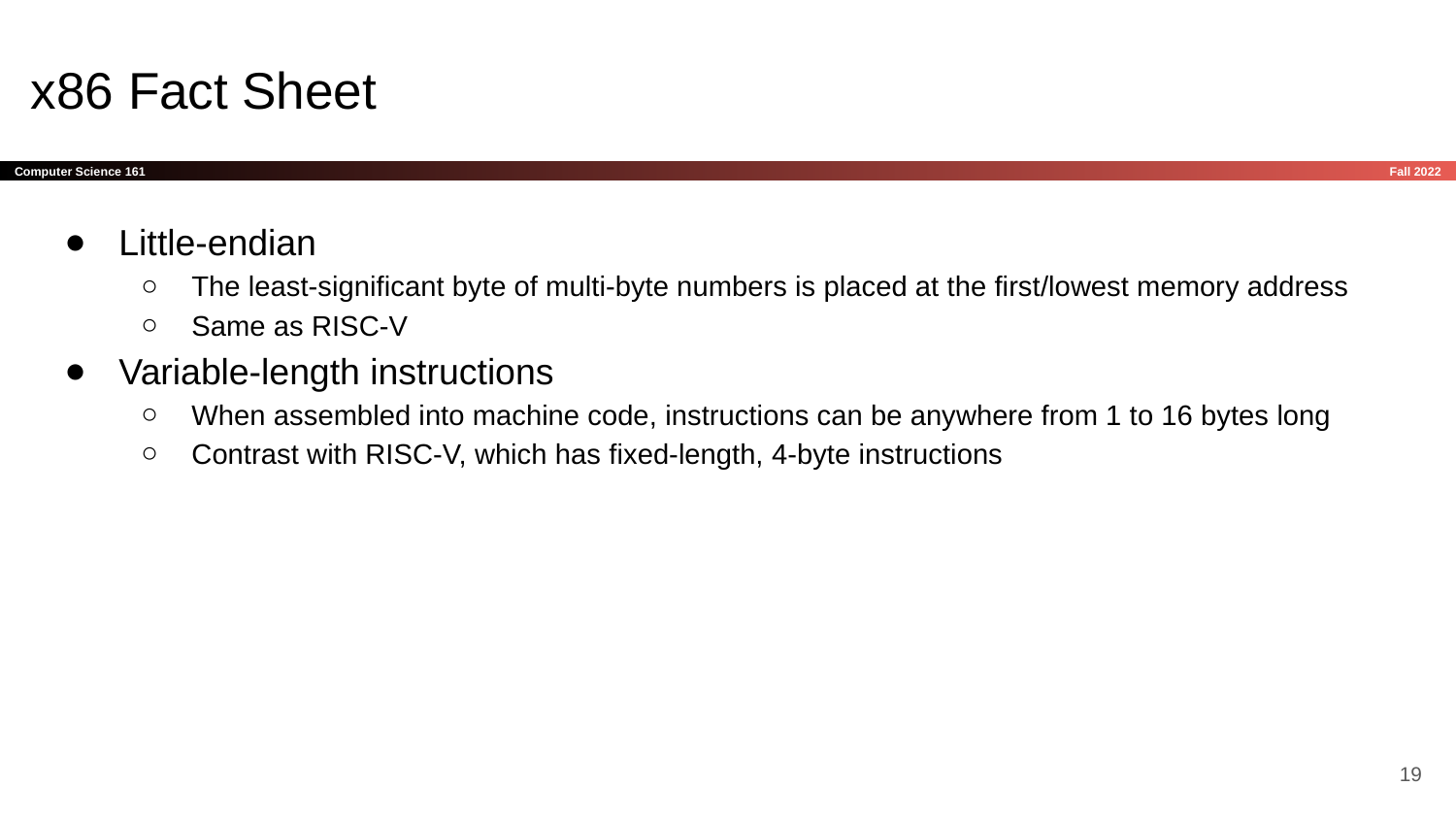

# x86 Fact Sheet
Little-endian
The least-significant byte of multi-byte numbers is placed at the first/lowest memory address
Same as RISC-V
Variable-length instructions
When assembled into machine code, instructions can be anywhere from 1 to 16 bytes long
Contrast with RISC-V, which has fixed-length, 4-byte instructions
19